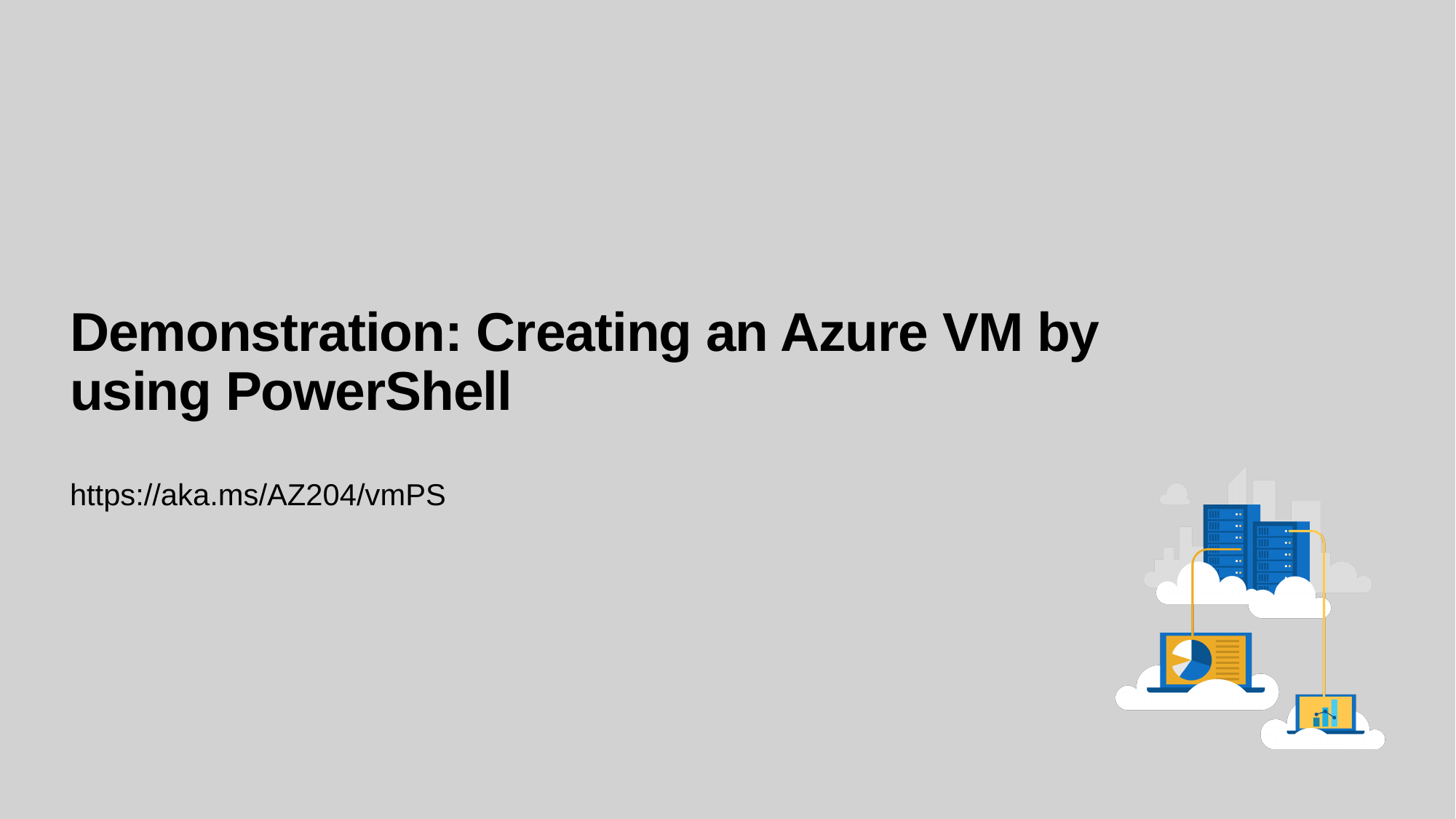

# Demonstration: Creating an Azure VM by using PowerShell
https://aka.ms/AZ204/vmPS